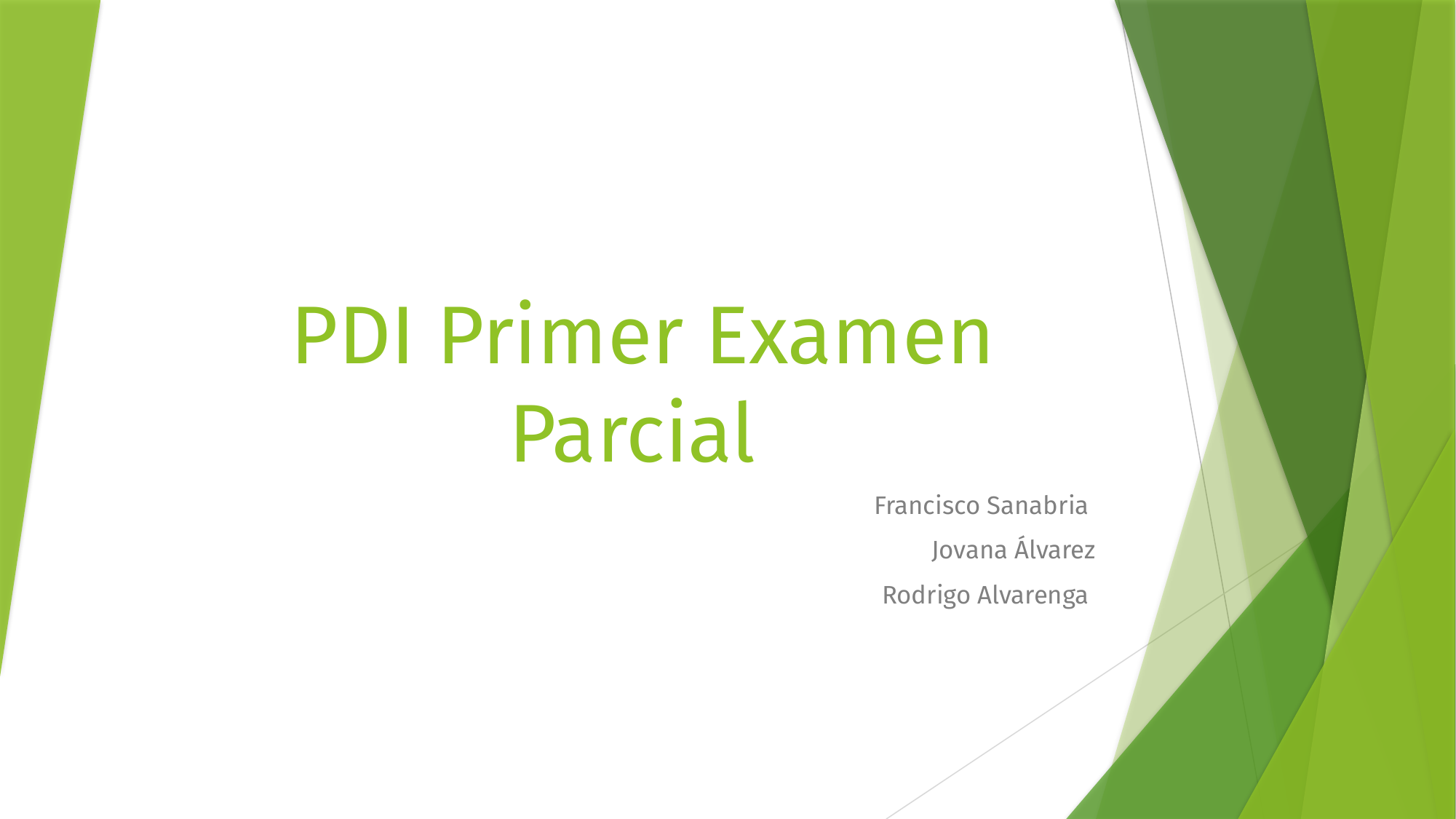

# PDI Primer Examen Parcial
Francisco Sanabria
Jovana Álvarez
Rodrigo Alvarenga